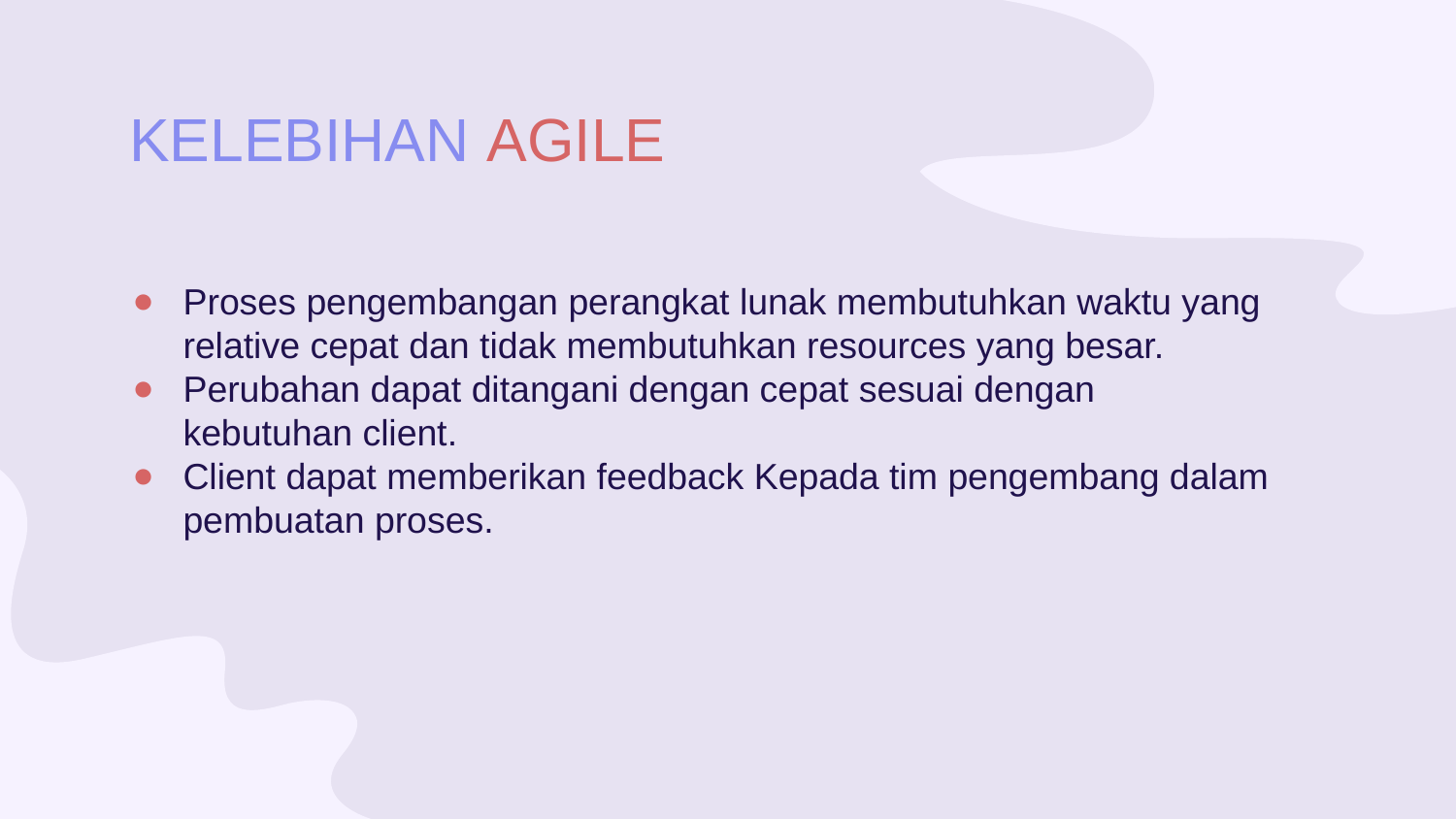

# KELEBIHAN AGILE
Proses pengembangan perangkat lunak membutuhkan waktu yang relative cepat dan tidak membutuhkan resources yang besar.
Perubahan dapat ditangani dengan cepat sesuai dengan kebutuhan client.
Client dapat memberikan feedback Kepada tim pengembang dalam pembuatan proses.